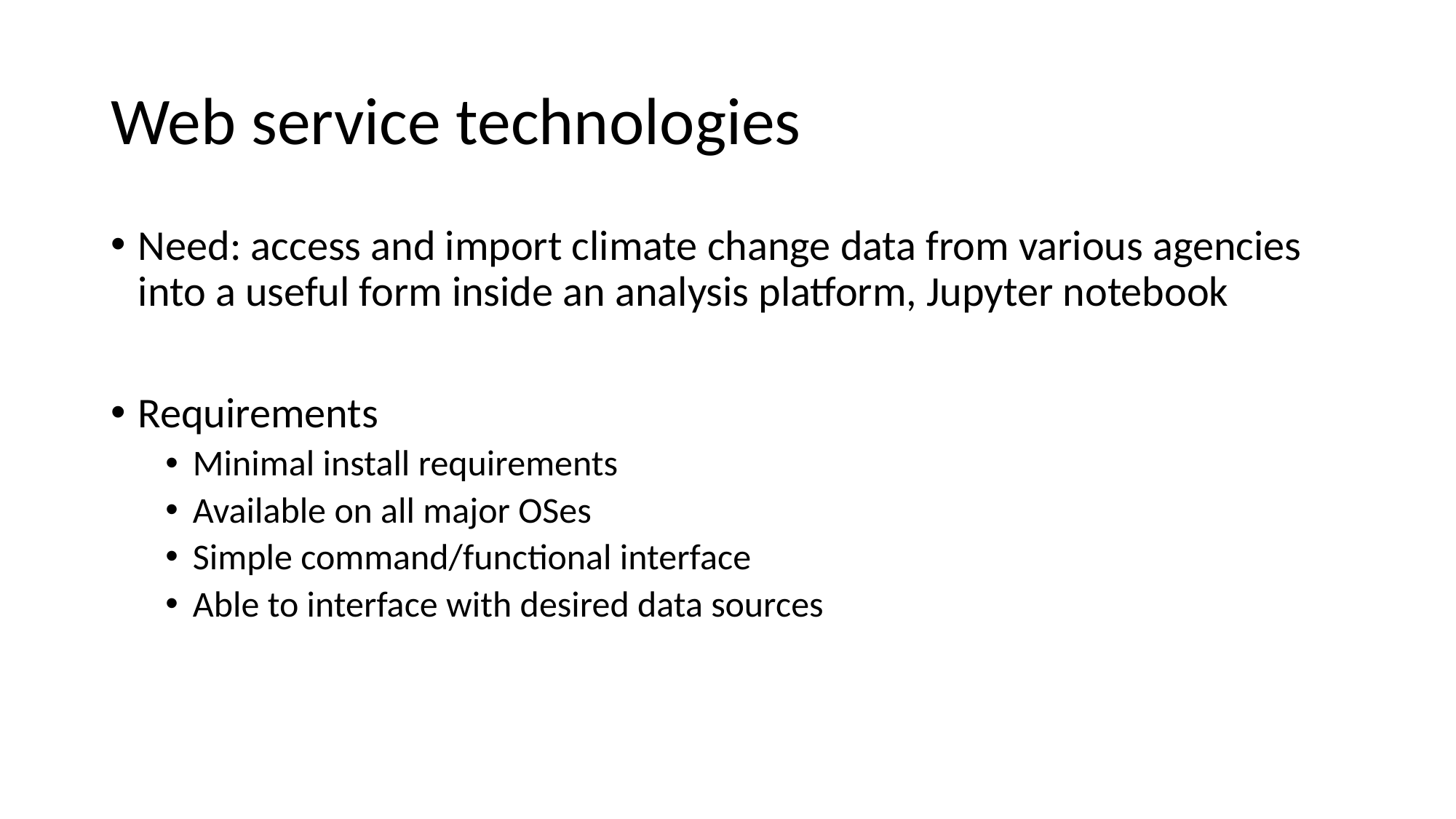

# Web service technologies
Need: access and import climate change data from various agencies into a useful form inside an analysis platform, Jupyter notebook

Requirements
Minimal install requirements
Available on all major OSes
Simple command/functional interface
Able to interface with desired data sources